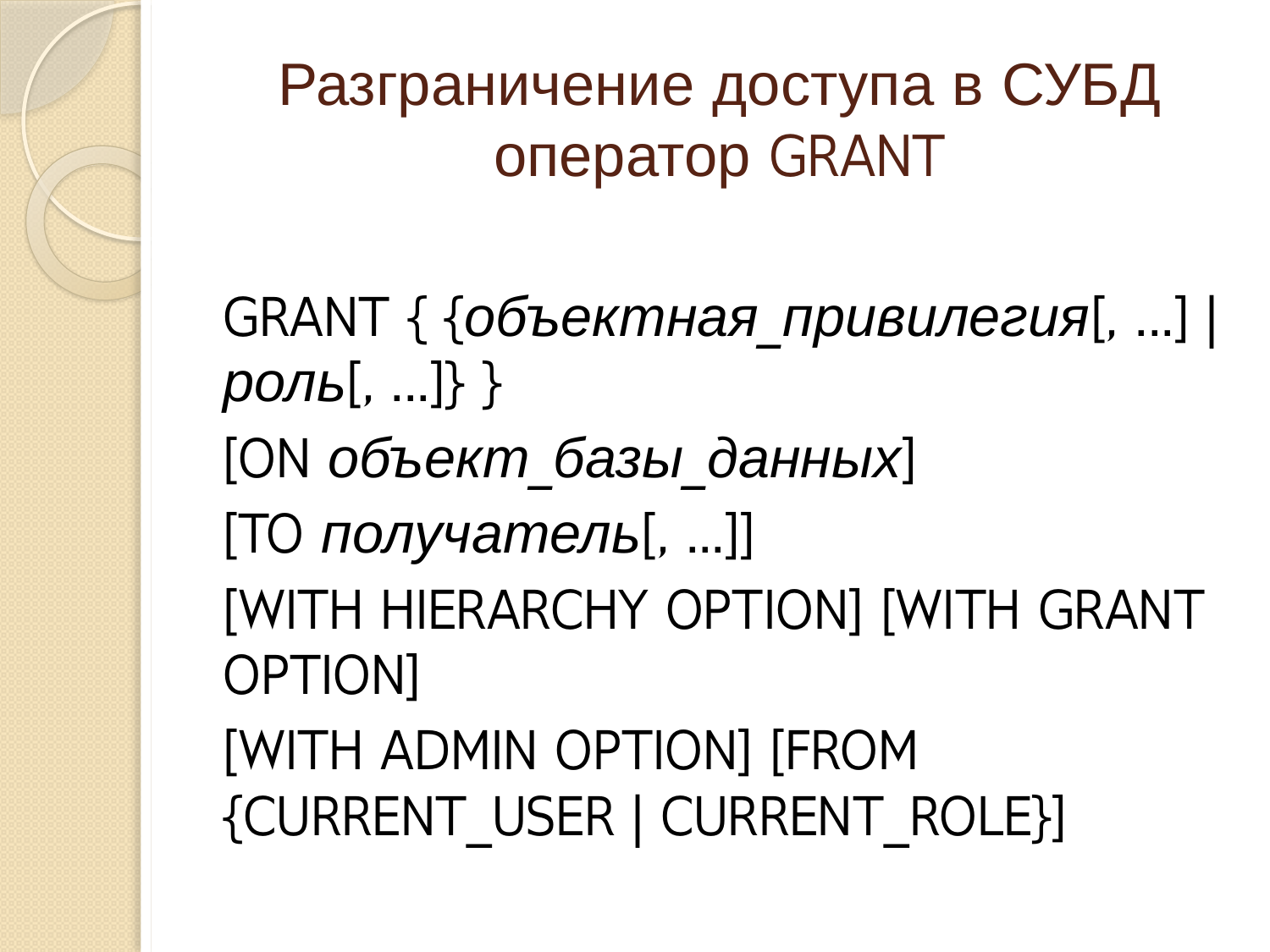

# Разграничение доступа в СУБД оператор GRANT
GRANT { {объектная_привилегия[, ...] | роль[, ...]} }
[ON объект_базы_данных]
[TO получатель[, ...]]
[WITH HIERARCHY OPTION] [WITH GRANT OPTION]
[WITH ADMIN OPTION] [FROM {CURRENT_USER | CURRENT_ROLE}]